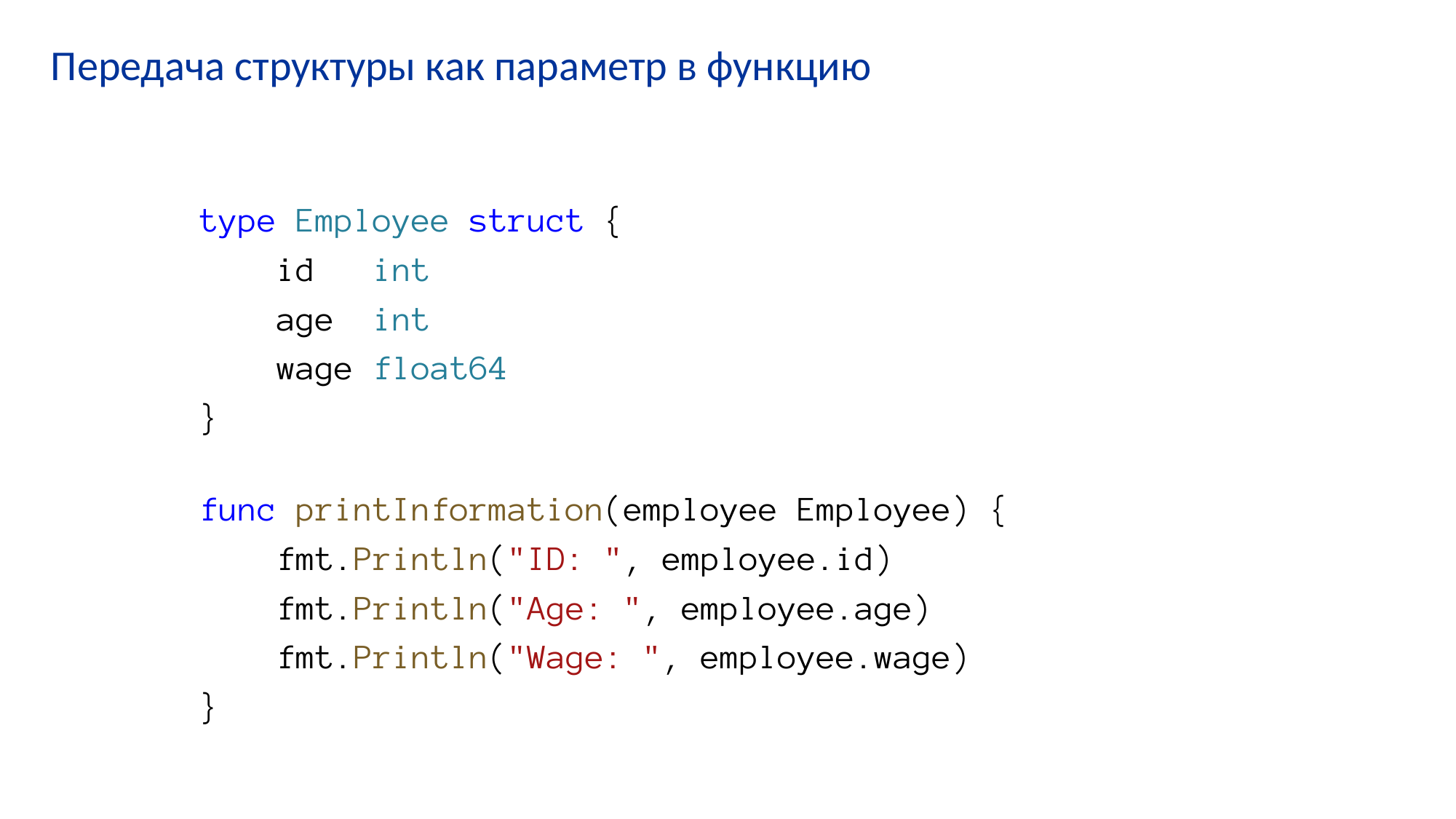

# Передача структуры как параметр в функцию
type Employee struct {
    id   int
    age  int
    wage float64
}
func printInformation(employee Employee) {
    fmt.Println("ID: ", employee.id)
    fmt.Println("Age: ", employee.age)
    fmt.Println("Wage: ", employee.wage)
}